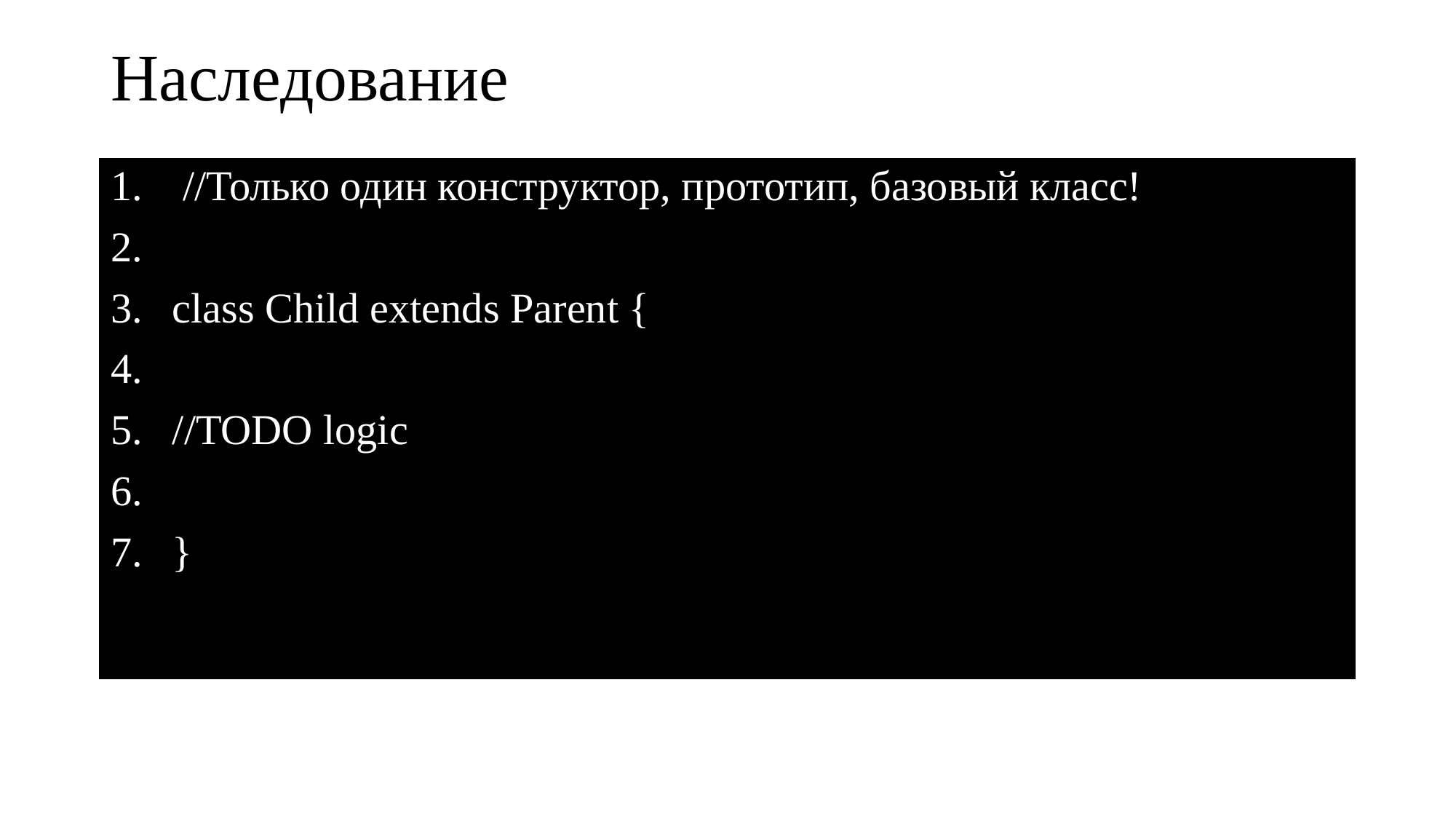

# Наследование
 //Только один конструктор, прототип, базовый класс!

class Child extends Parent {

//TODO logic

}